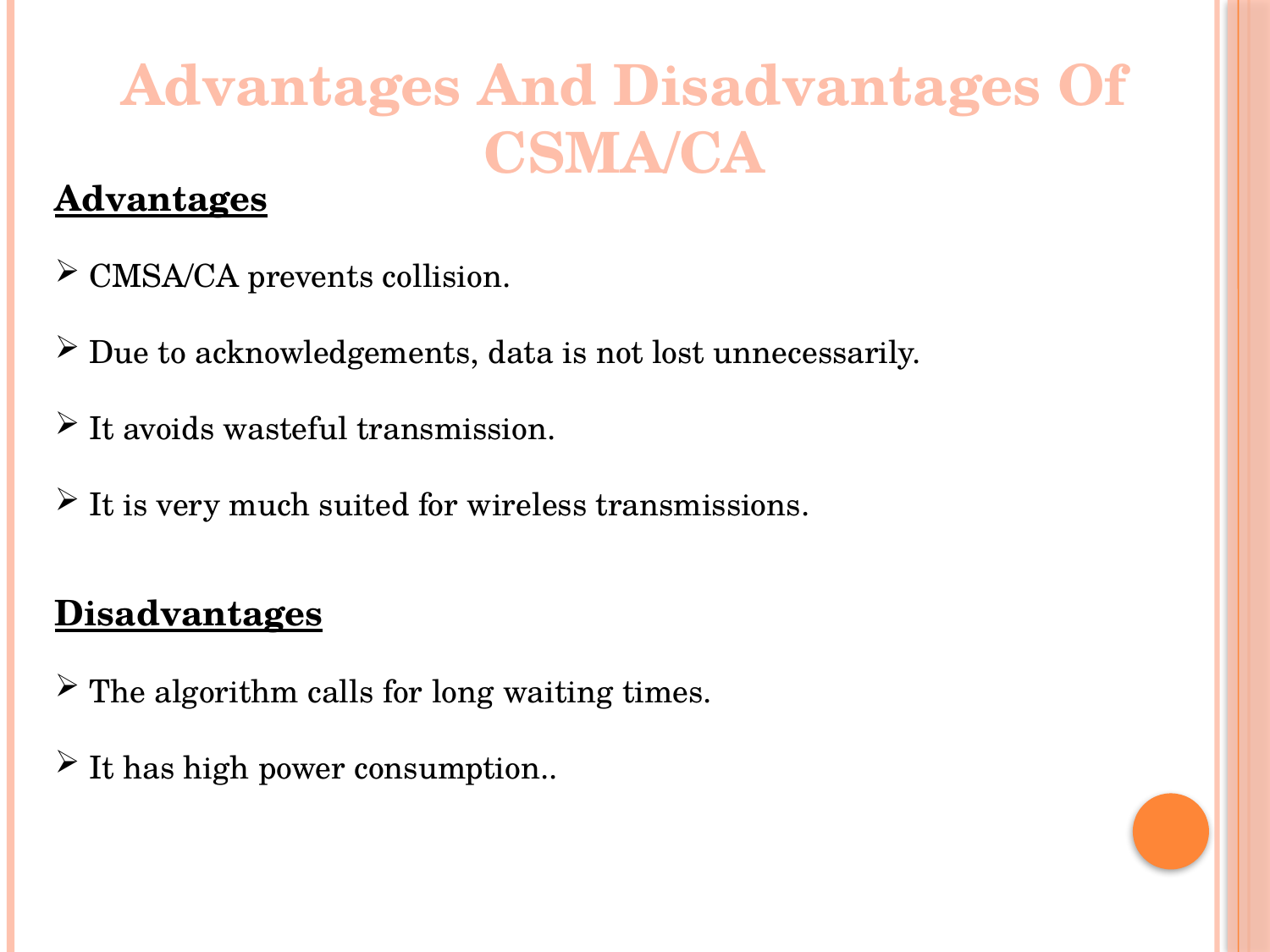

Advantages And Disadvantages Of CSMA/CA
Advantages

 CMSA/CA prevents collision.

 Due to acknowledgements, data is not lost unnecessarily.

 It avoids wasteful transmission.

 It is very much suited for wireless transmissions.

Disadvantages

 The algorithm calls for long waiting times.

 It has high power consumption..